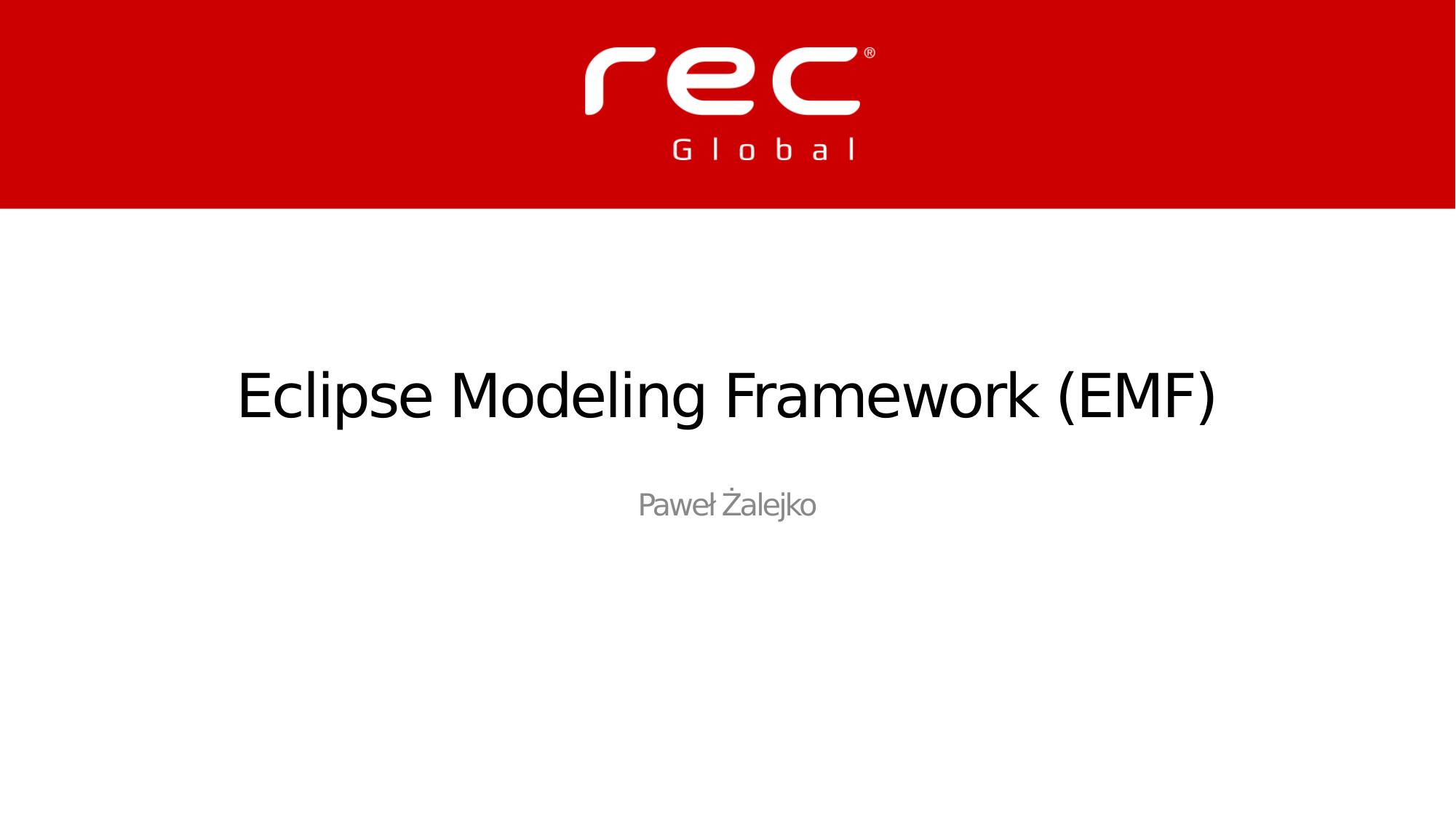

# Eclipse Modeling Framework (EMF)
Paweł Żalejko